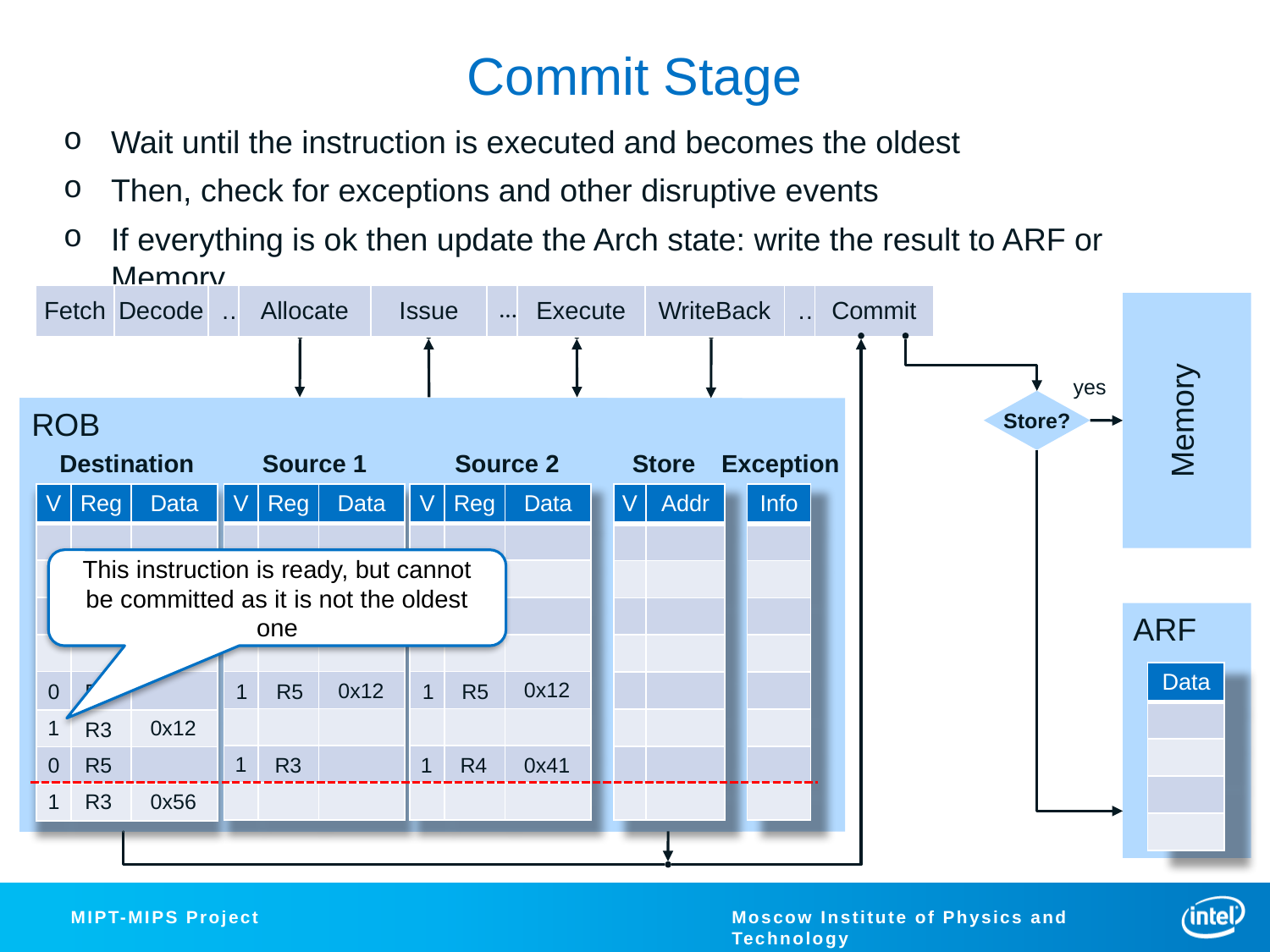

# Commit Stage
Wait until the instruction is executed and becomes the oldest
Then, check for exceptions and other disruptive events
If everything is ok then update the Arch state: write the result to ARF or Memory
| Fetch | Decode | … | Allocate |
| --- | --- | --- | --- |
| Fetch | Decode | … | Allocate | Issue | … |
| --- | --- | --- | --- | --- | --- |
| Fetch | Decode | … | Allocate | Issue | … | Execute |
| --- | --- | --- | --- | --- | --- | --- |
| Fetch | Decode | … | Allocate | Issue | … | Execute | WriteBack |
| --- | --- | --- | --- | --- | --- | --- | --- |
| Fetch | Decode | … | Allocate | Issue | … | Execute | WriteBack | … | Commit |
| --- | --- | --- | --- | --- | --- | --- | --- | --- | --- |

Memory

yes
Store?

ROB

Exception
Destination
Source 1
Source 2
Store
| V | Reg | Data |
| --- | --- | --- |
|  |  |  |
|  |  |  |
|  |  |  |
|  |  |  |
|  |  |  |
|  |  |  |
|  |  |  |
|  |  |  |
| V | Reg | Data |
| --- | --- | --- |
|  |  |  |
|  |  |  |
|  |  |  |
|  |  |  |
|  |  |  |
|  |  |  |
|  |  |  |
|  |  |  |
| V | Reg | Data |
| --- | --- | --- |
|  |  |  |
|  |  |  |
|  |  |  |
|  |  |  |
|  |  |  |
|  |  |  |
|  |  |  |
|  |  |  |
| V | Addr |
| --- | --- |
|  |  |
|  |  |
|  |  |
|  |  |
|  |  |
|  |  |
|  |  |
|  |  |
| Info |
| --- |
|  |
|  |
|  |
|  |
|  |
|  |
|  |
|  |
This instruction is ready, but cannot be committed as it is not the oldest one

ARF

| Data |
| --- |
|  |
|  |
|  |
|  |
0x12
0x12
0
R6
1
R5
1
R5
0x12
1
0
R3
1
0
R5
0
R3
1
R4
0x41
1
R3
0x56